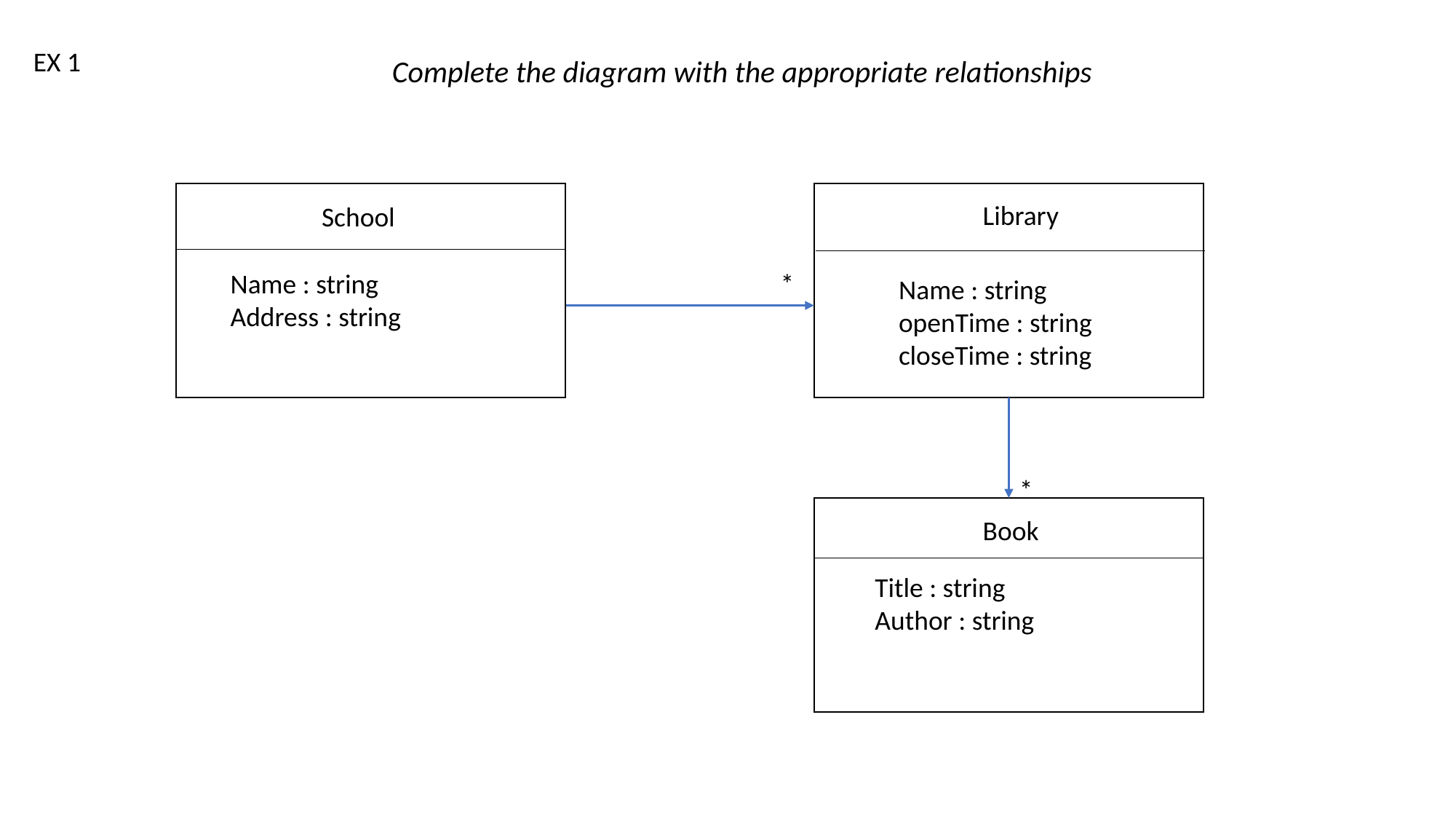

EX 1
Complete the diagram with the appropriate relationships

Library
School
Name : string
Address : string
*
Name : string
openTime : string
closeTime : string
*

Book
Title : string
Author : string